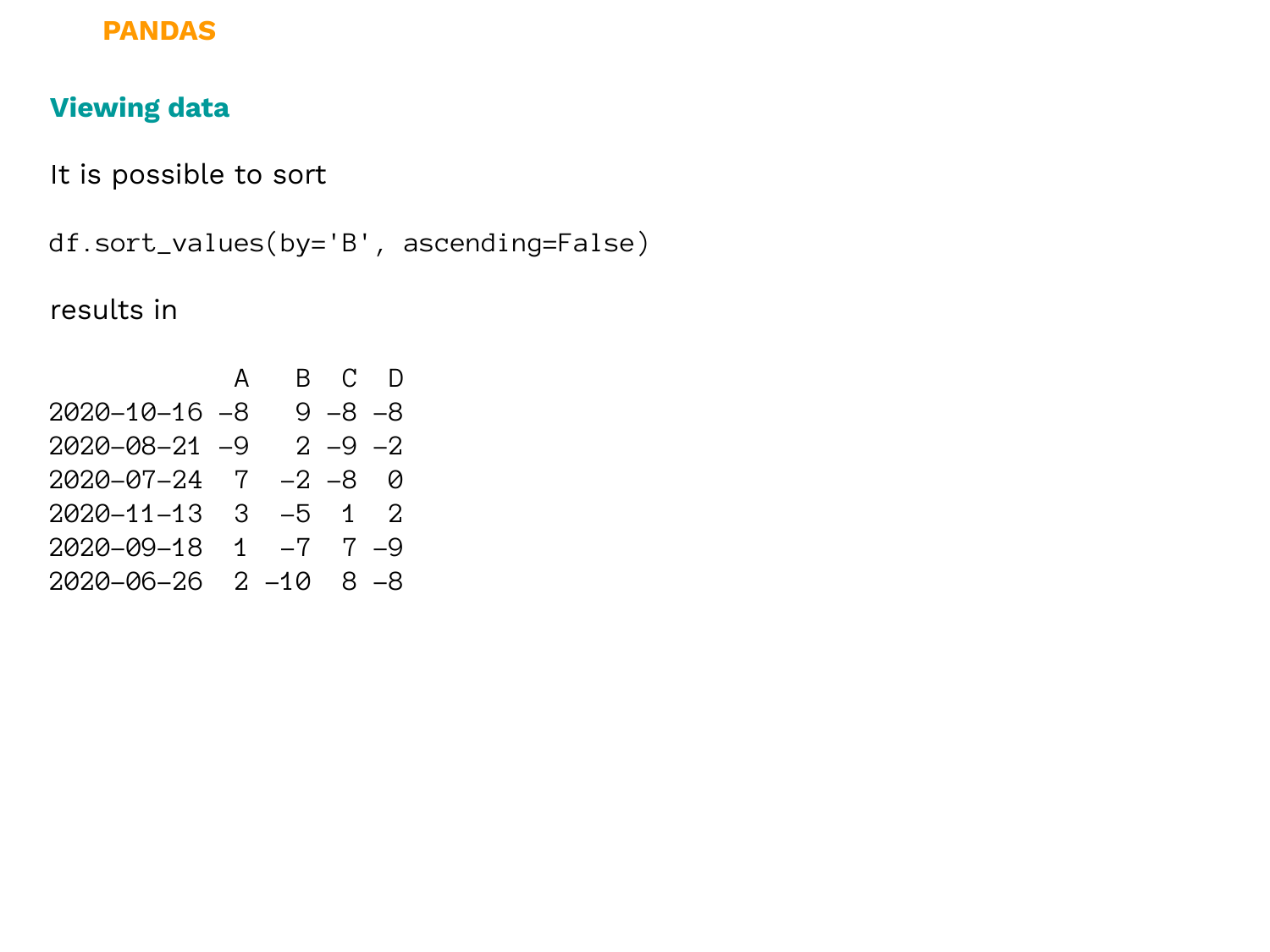

PANDAS
Viewing data

It is possible to sort

df.sort_values(by='B', ascending=False)

results in

            A   B  C  D
2020-10-16 -8   9 -8 -8
2020-08-21 -9   2 -9 -2
2020-07-24  7  -2 -8  0
2020-11-13  3  -5  1  2
2020-09-18  1  -7  7 -9
2020-06-26  2 -10  8 -8